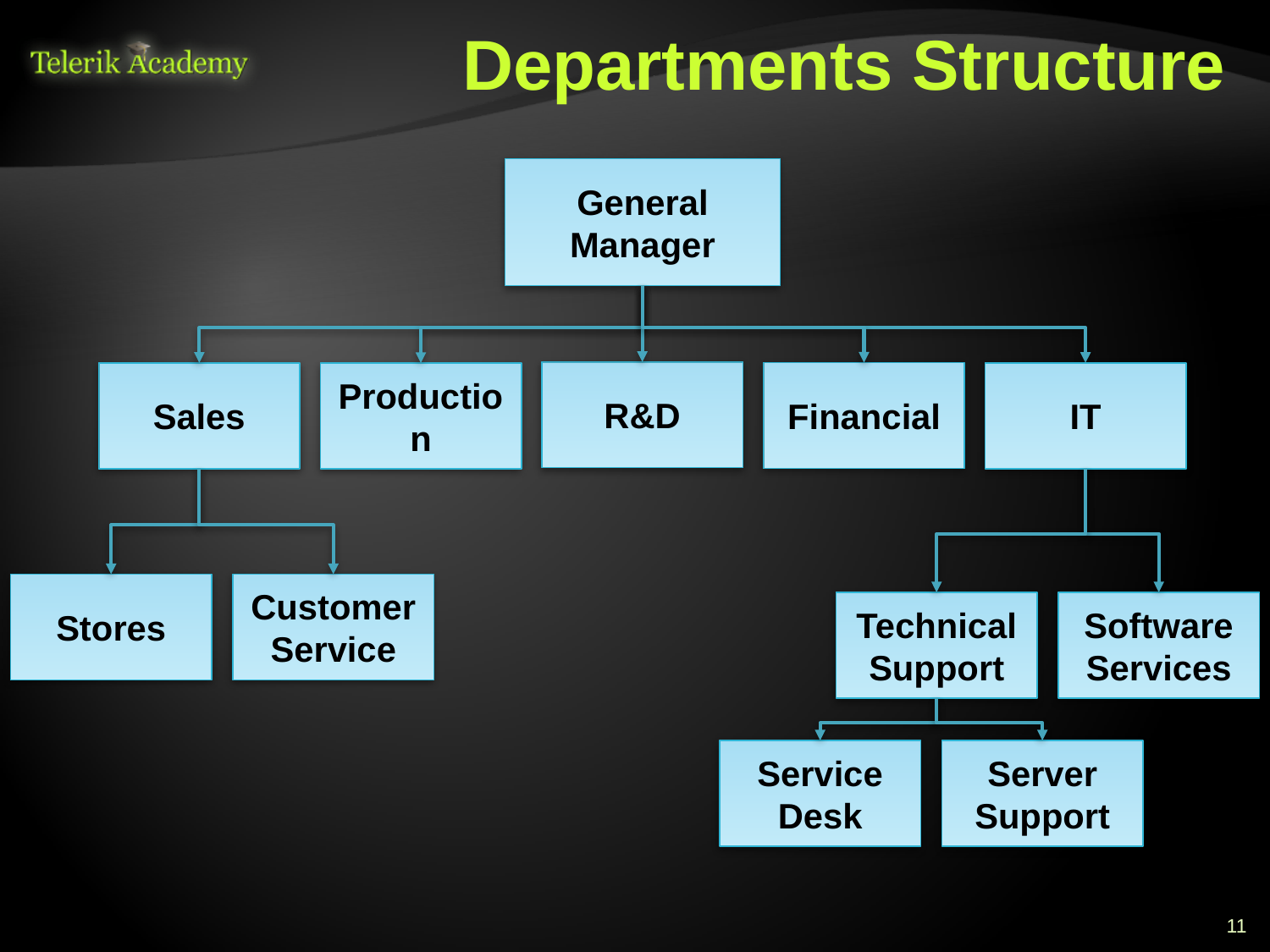

# Departments Structure
General Manager
R&D
Financial
Sales
IT
Production
Stores
Customer Service
Technical Support
Software
Services
Service Desk
Server Support
11